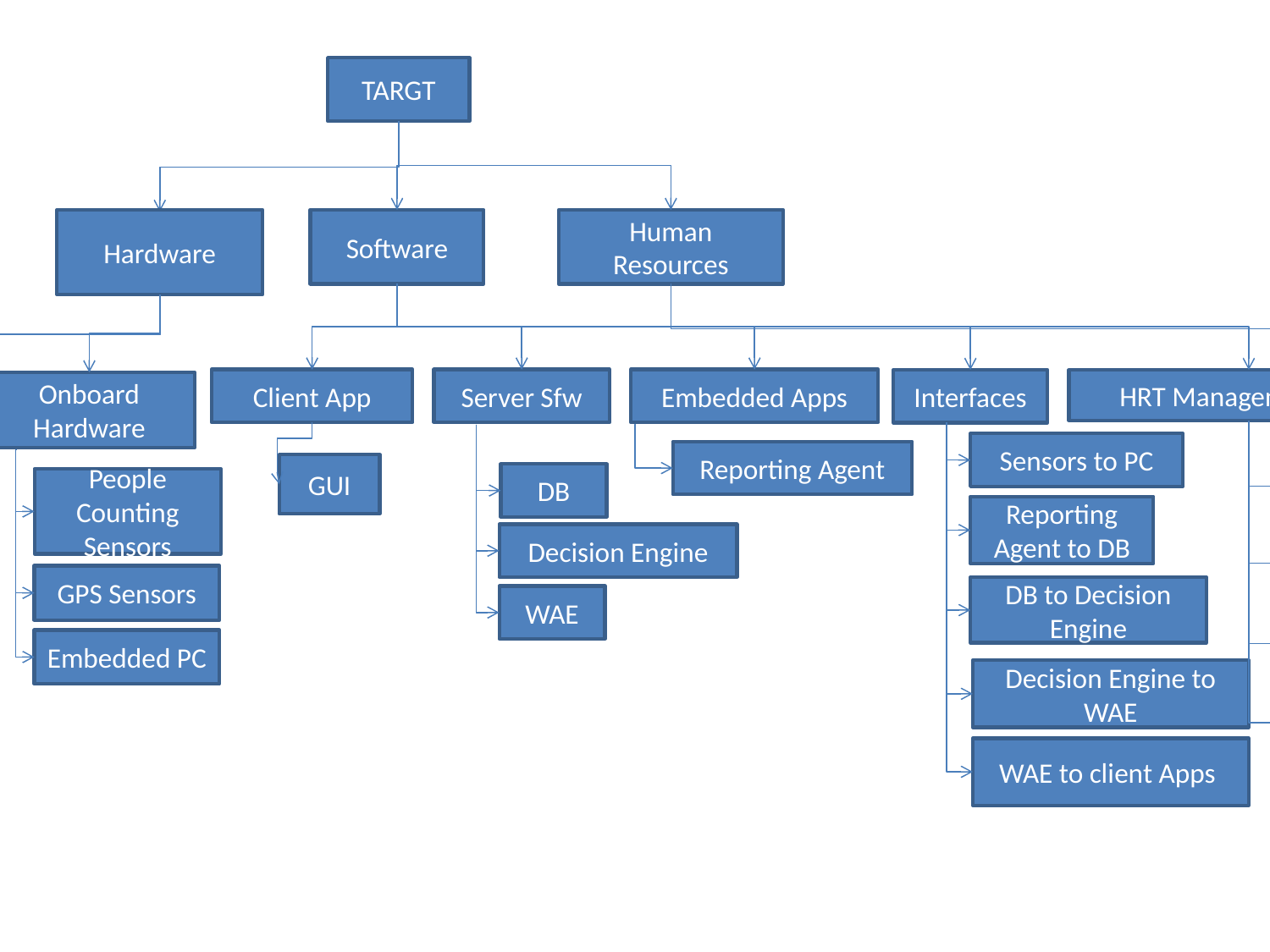

TARGT
Hardware
Software
Human Resources
Client App
Server Sfw
Embedded Apps
Interfaces
HRT Management App
Onboard Hardware
Testers
Servers
Dev + Support
Sensors to PC
Reporting Agent
GUI
GUI
Programmers
DB
WAE Server
People Counting Sensors
Workstations
Reporting Agent to DB
Decision Engine
Map of Current Cars
DB Server
Dev Servers
GPS Sensors
DB to Decision Engine
WAE
Reports
Embedded PC
Dev Phone
Decision Engine to WAE
Alert Push
WAE to client Apps